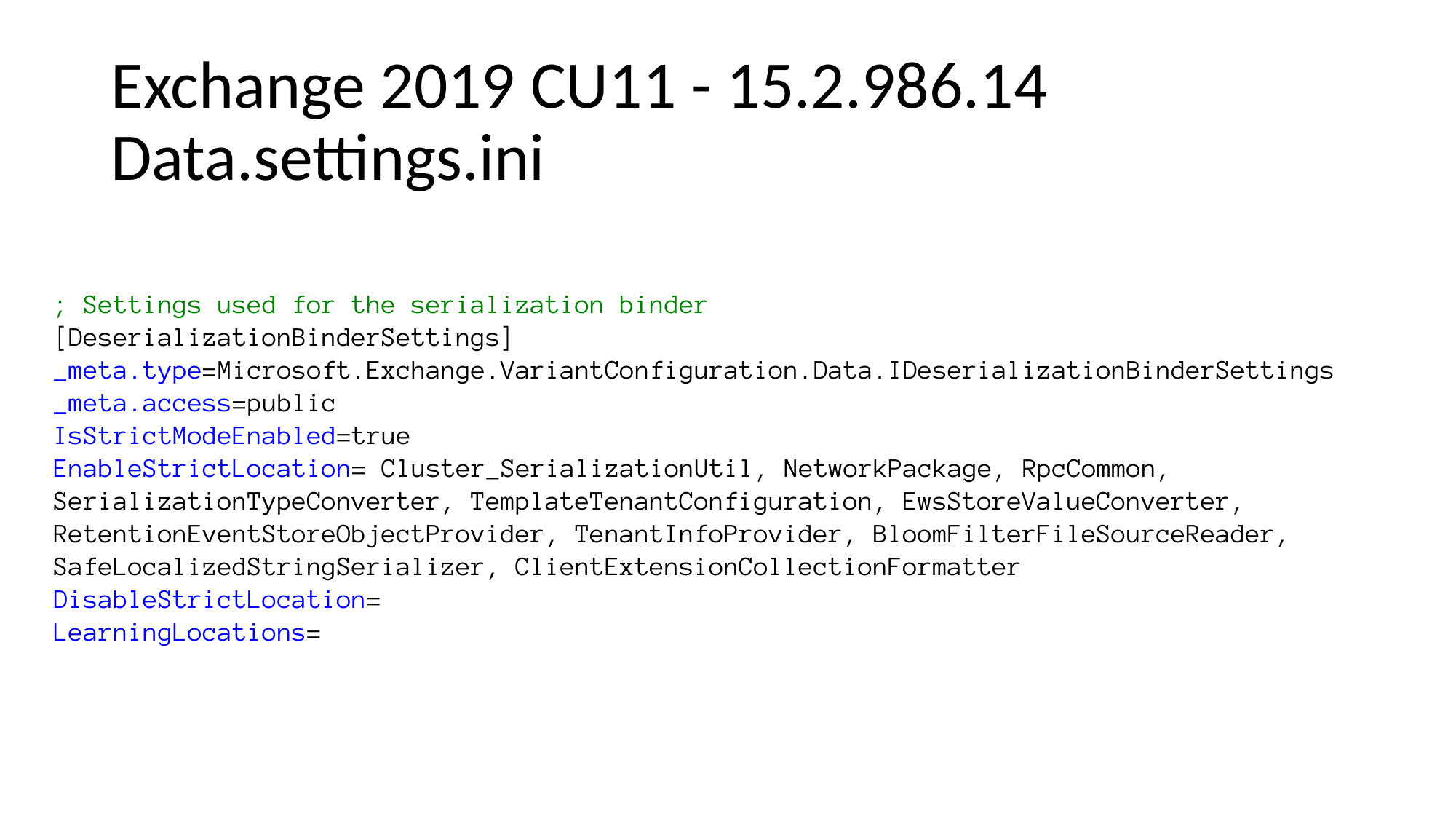

# Exchange 2019 CU11 - 15.2.986.14 Data.settings.ini
; Settings used for the serialization binder
[DeserializationBinderSettings]
_meta.type=Microsoft.Exchange.VariantConfiguration.Data.IDeserializationBinderSettings
_meta.access=public
IsStrictModeEnabled=true
EnableStrictLocation= Cluster_SerializationUtil, NetworkPackage, RpcCommon, SerializationTypeConverter, TemplateTenantConfiguration, EwsStoreValueConverter, RetentionEventStoreObjectProvider, TenantInfoProvider, BloomFilterFileSourceReader, SafeLocalizedStringSerializer, ClientExtensionCollectionFormatter
DisableStrictLocation=
LearningLocations=